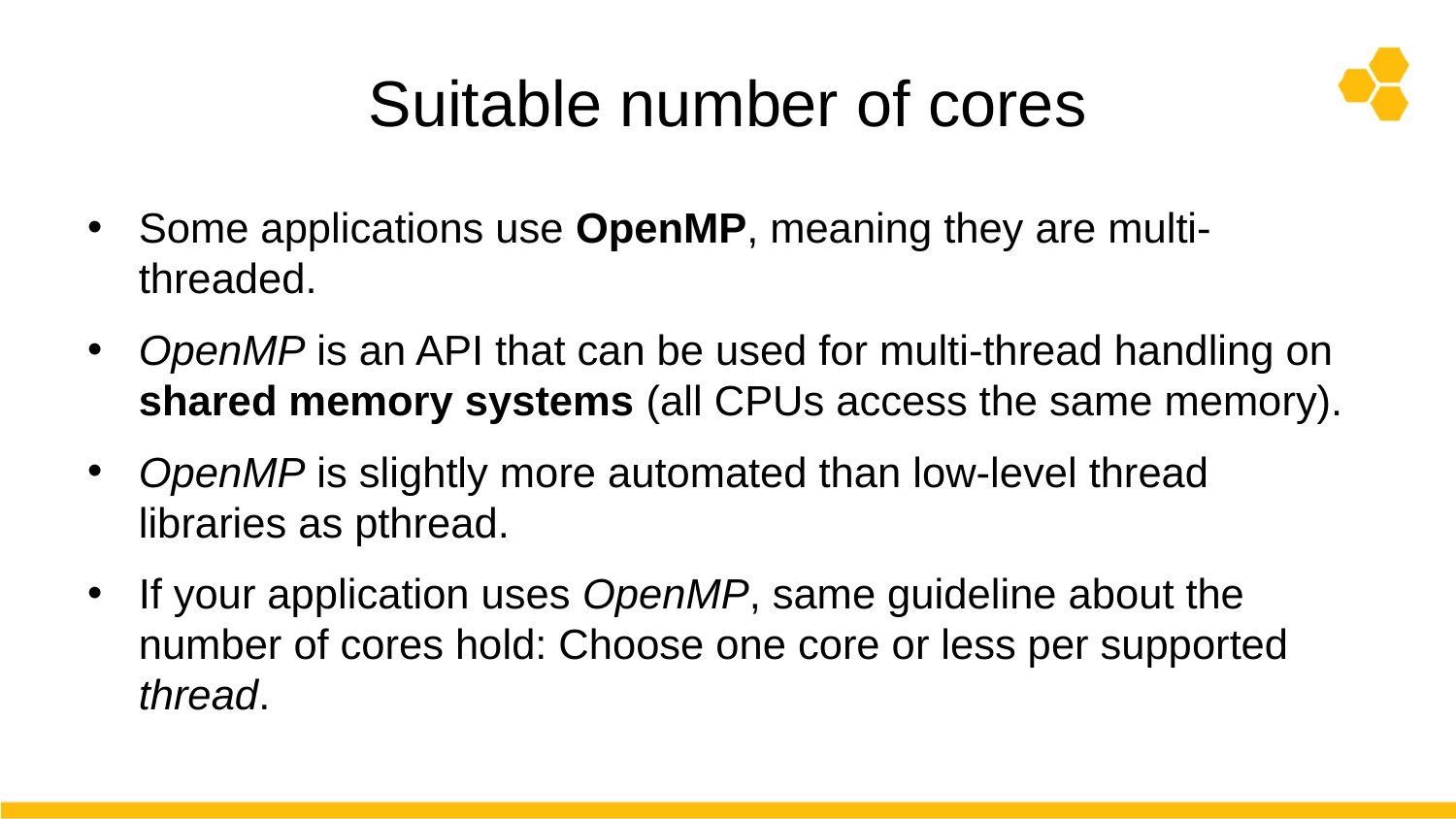

# Suitable number of cores
Some applications use OpenMP, meaning they are multi-threaded.
OpenMP is an API that can be used for multi-thread handling on shared memory systems (all CPUs access the same memory).
OpenMP is slightly more automated than low-level thread libraries as pthread.
If your application uses OpenMP, same guideline about the number of cores hold: Choose one core or less per supported thread.